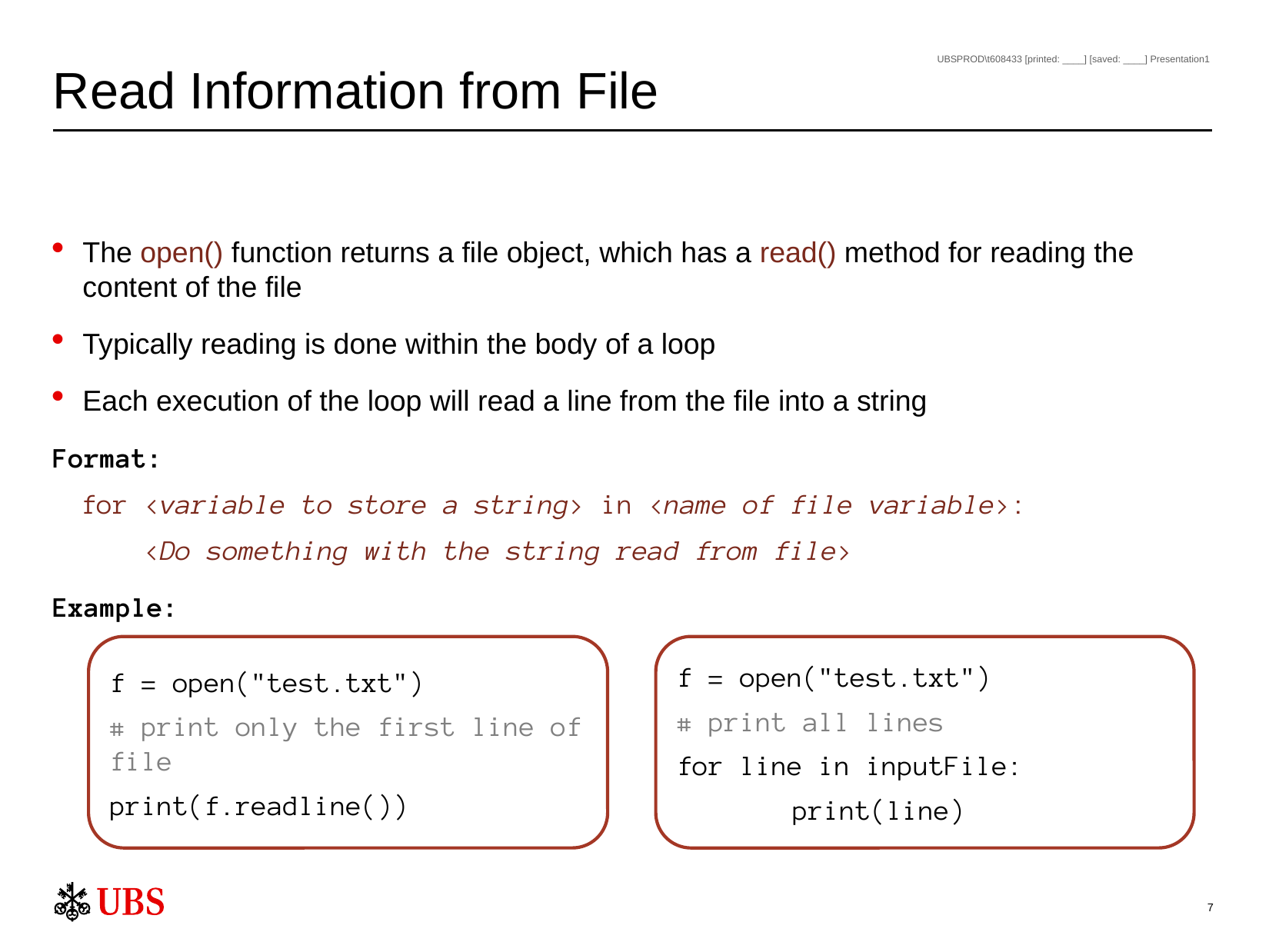

# Read Information from File
The open() function returns a file object, which has a read() method for reading the content of the file
Typically reading is done within the body of a loop
Each execution of the loop will read a line from the file into a string
Format:
for <variable to store a string> in <name of file variable>:
    <Do something with the string read from file>
Example:

f = open("test.txt")
# print only the first line of file
print(f.readline())
f = open("test.txt")
# print all lines
for line in inputFile:
	print(line)